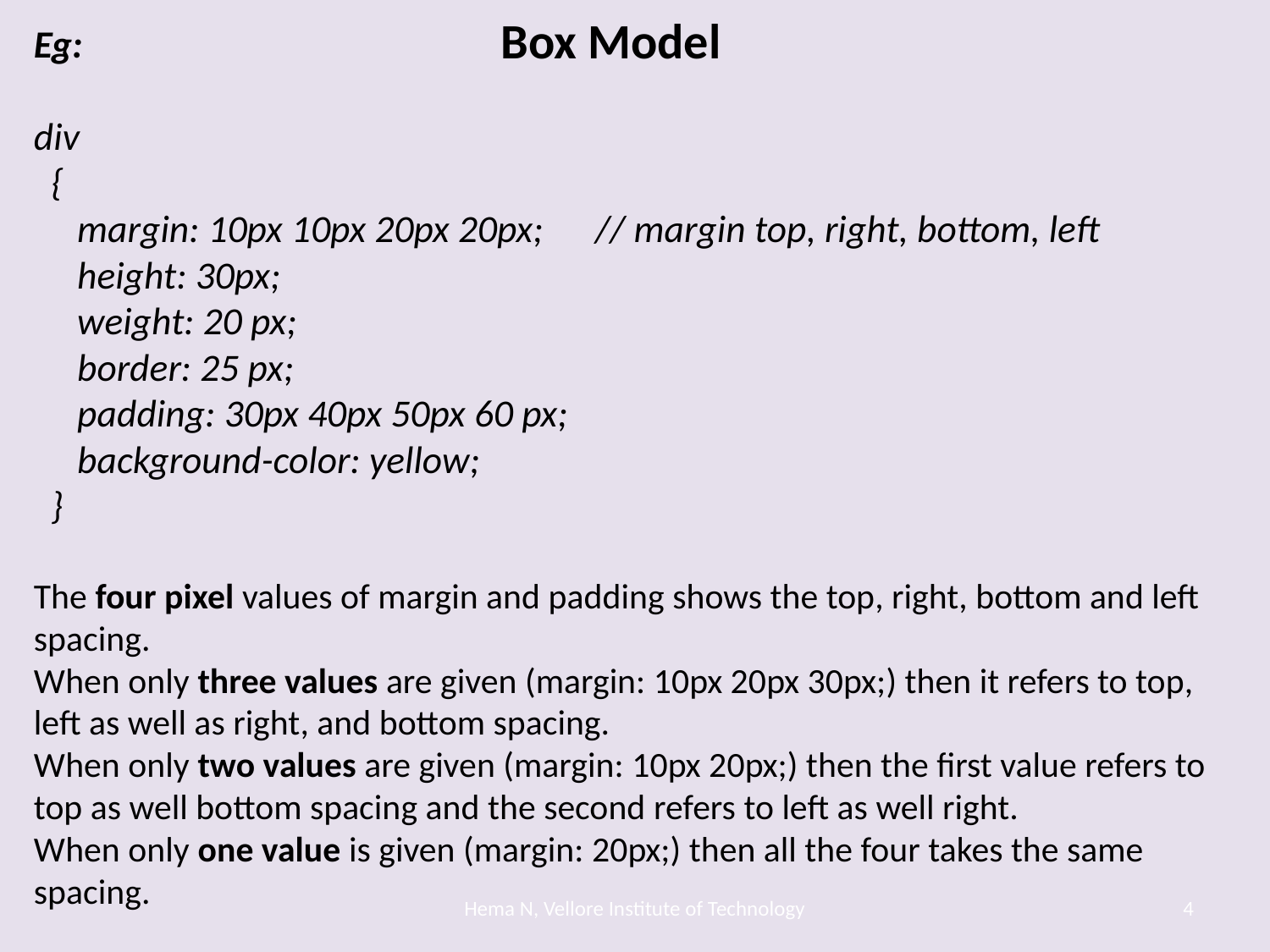

Box Model
# Eg: div { margin: 10px 10px 20px 20px;      // margin top, right, bottom, left height: 30px; weight: 20 px; border: 25 px; padding: 30px 40px 50px 60 px; background-color: yellow; } The four pixel values of margin and padding shows the top, right, bottom and left spacing. When only three values are given (margin: 10px 20px 30px;) then it refers to top, left as well as right, and bottom spacing. When only two values are given (margin: 10px 20px;) then the first value refers to top as well bottom spacing and the second refers to left as well right. When only one value is given (margin: 20px;) then all the four takes the same spacing.
Hema N, Vellore Institute of Technology
4